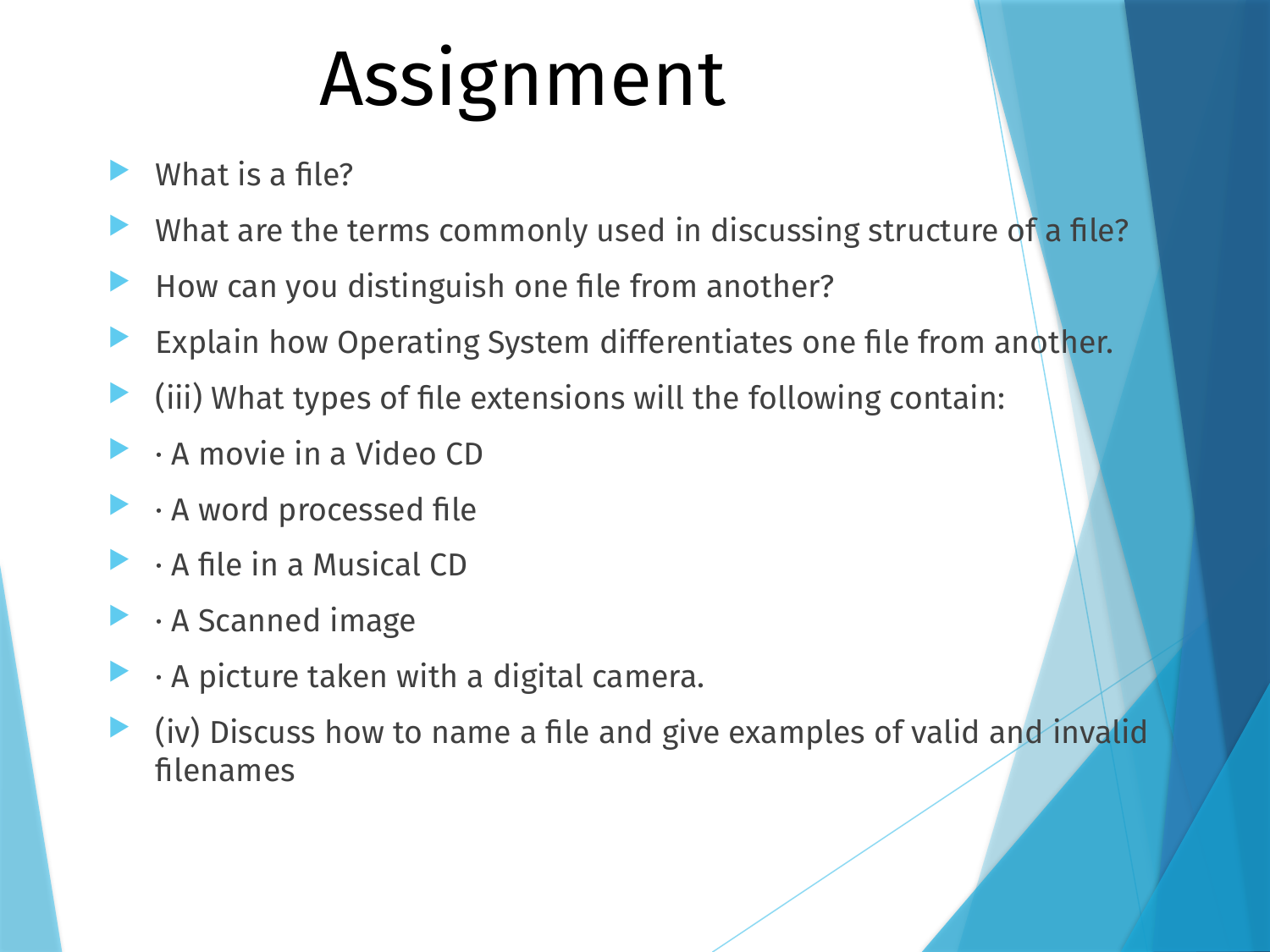

# Assignment
What is a file?
What are the terms commonly used in discussing structure of a file?
How can you distinguish one file from another?
Explain how Operating System differentiates one file from another.
(iii) What types of file extensions will the following contain:
· A movie in a Video CD
· A word processed file
· A file in a Musical CD
· A Scanned image
· A picture taken with a digital camera.
(iv) Discuss how to name a file and give examples of valid and invalid filenames